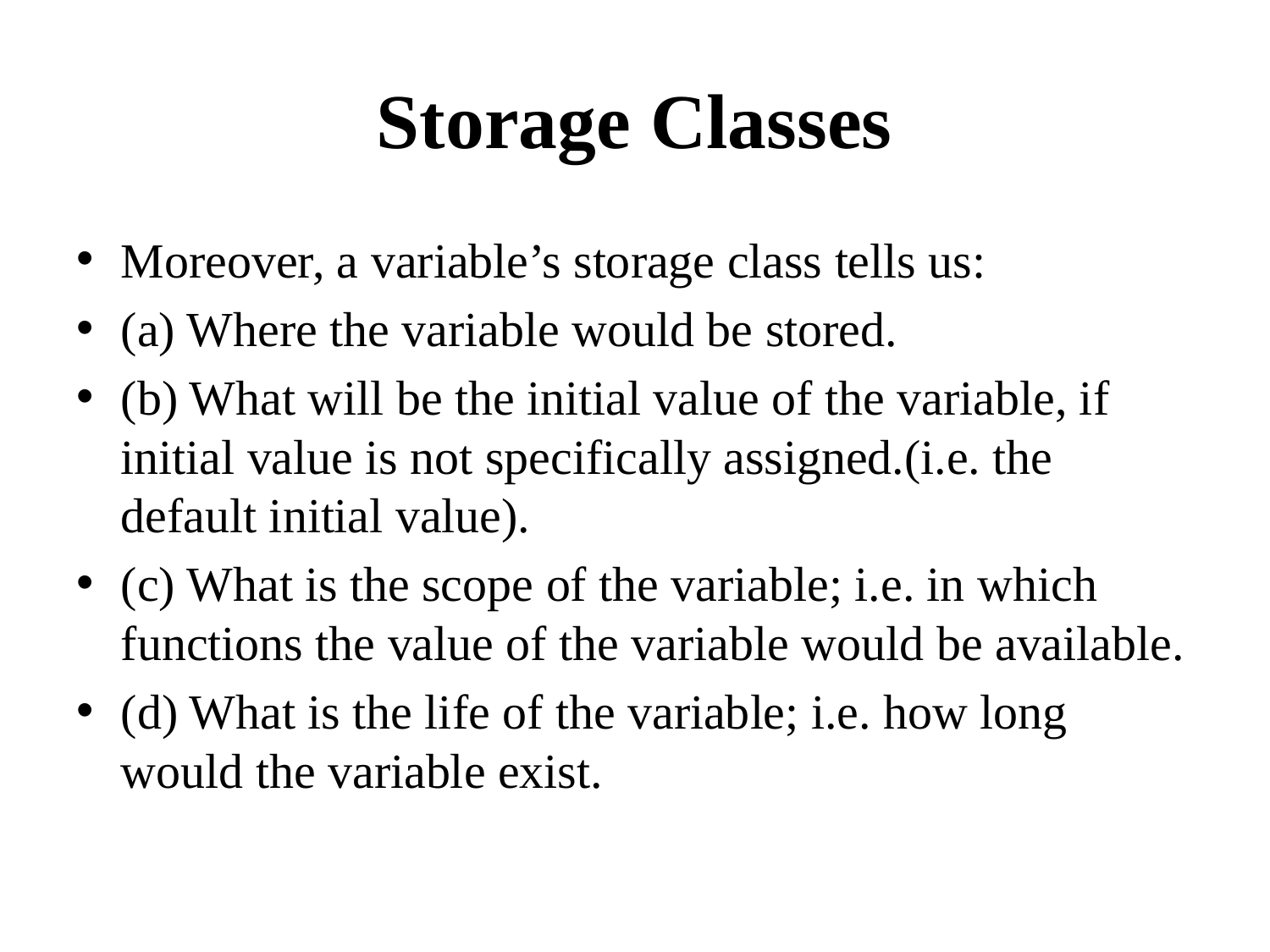

# Storage Classes
Moreover, a variable’s storage class tells us:
(a) Where the variable would be stored.
(b) What will be the initial value of the variable, if initial value is not specifically assigned.(i.e. the default initial value).
(c) What is the scope of the variable; i.e. in which functions the value of the variable would be available.
(d) What is the life of the variable; i.e. how long would the variable exist.